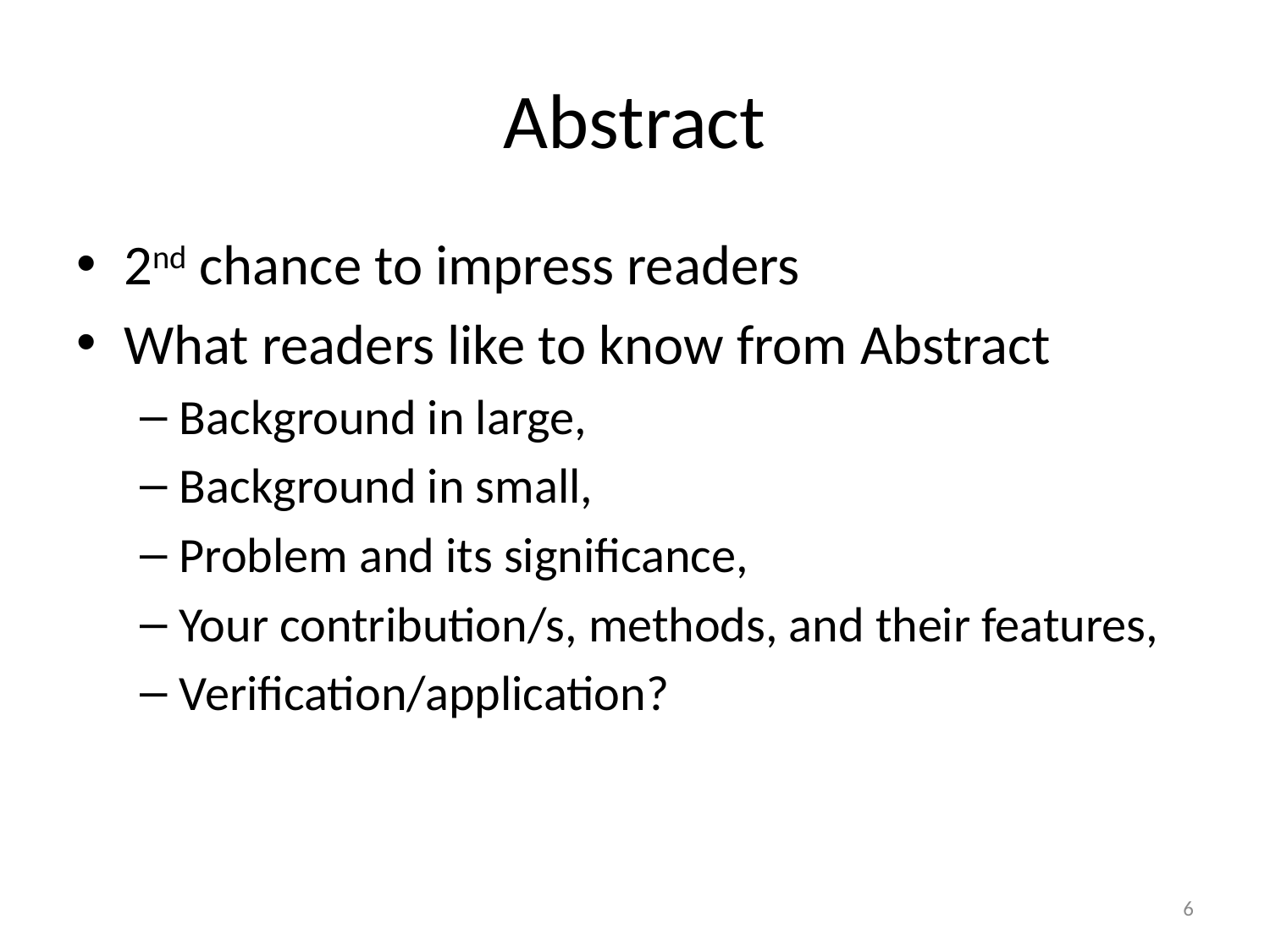

# Abstract
2nd chance to impress readers
What readers like to know from Abstract
Background in large,
Background in small,
Problem and its significance,
Your contribution/s, methods, and their features,
Verification/application?
6